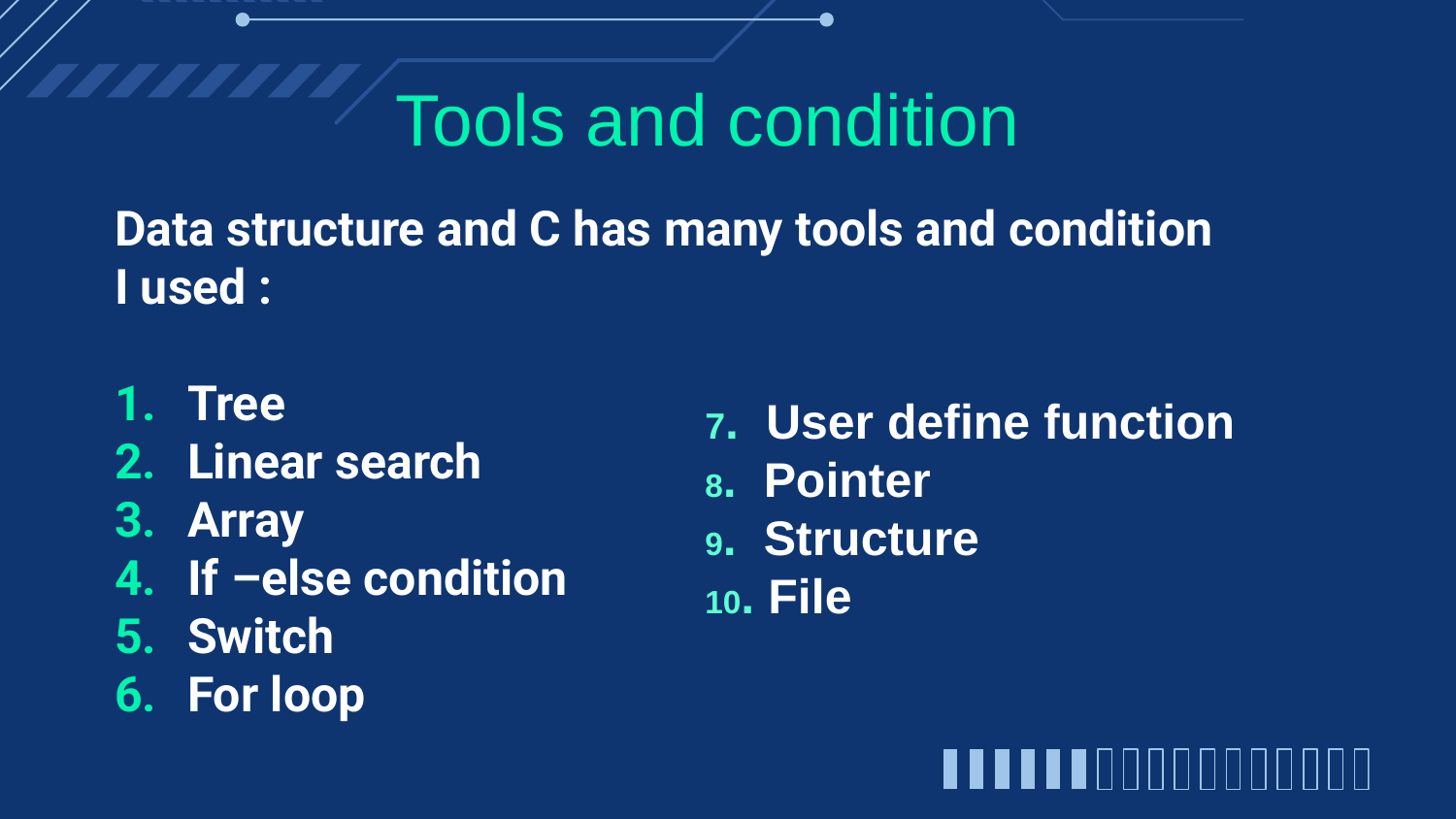

# Tools and condition
Data structure and C has many tools and condition
I used :

Tree
Linear search
Array
If –else condition
Switch
For loop

7.  User define function
8.  Pointer
9.  Structure
10. File